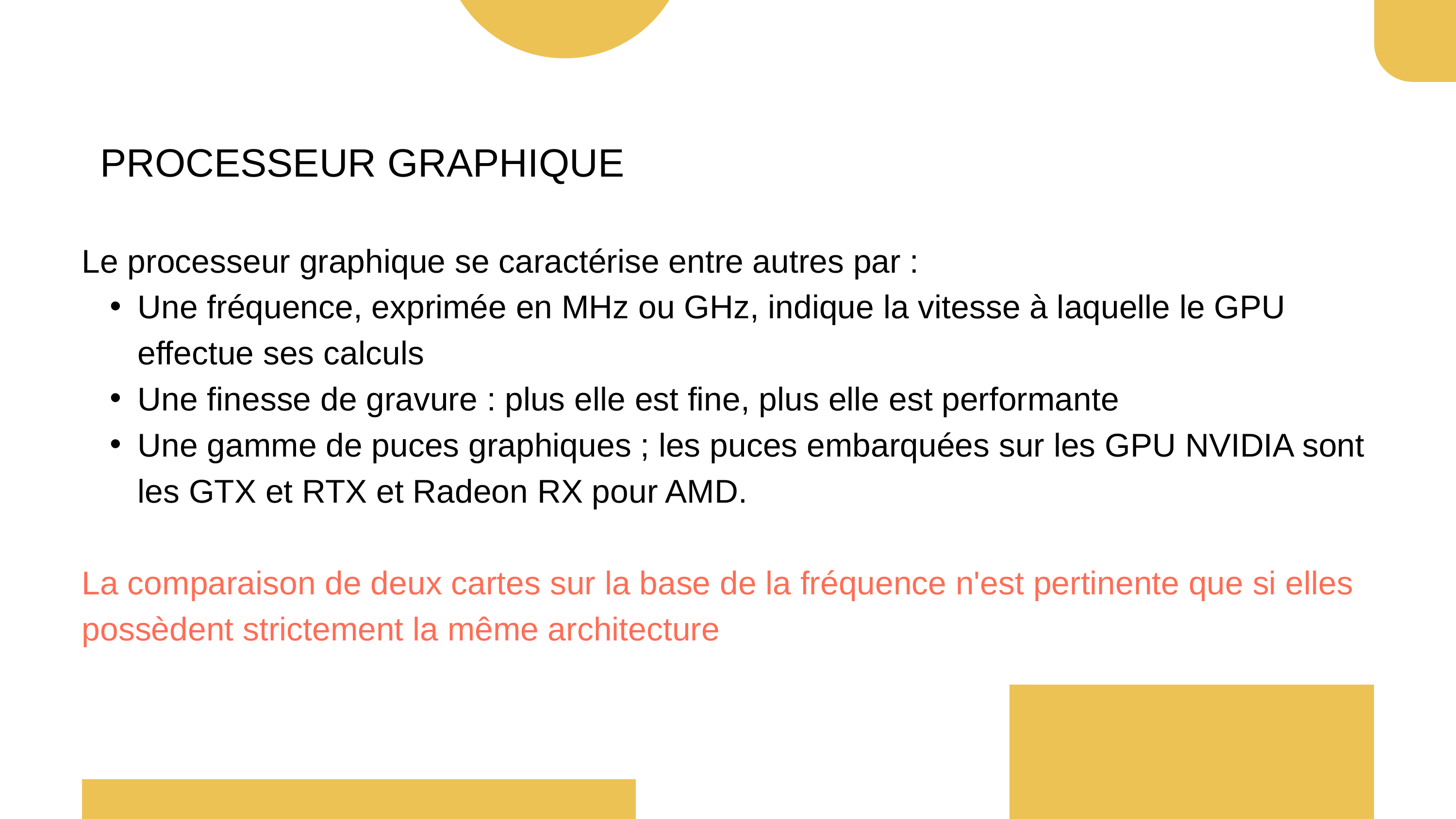

PROCESSEUR GRAPHIQUE

Le processeur graphique se caractérise entre autres par :
Une fréquence, exprimée en MHz ou GHz, indique la vitesse à laquelle le GPU effectue ses calculs
Une finesse de gravure : plus elle est fine, plus elle est performante
Une gamme de puces graphiques ; les puces embarquées sur les GPU NVIDIA sont les GTX et RTX et Radeon RX pour AMD.

La comparaison de deux cartes sur la base de la fréquence n'est pertinente que si elles possèdent strictement la même architecture